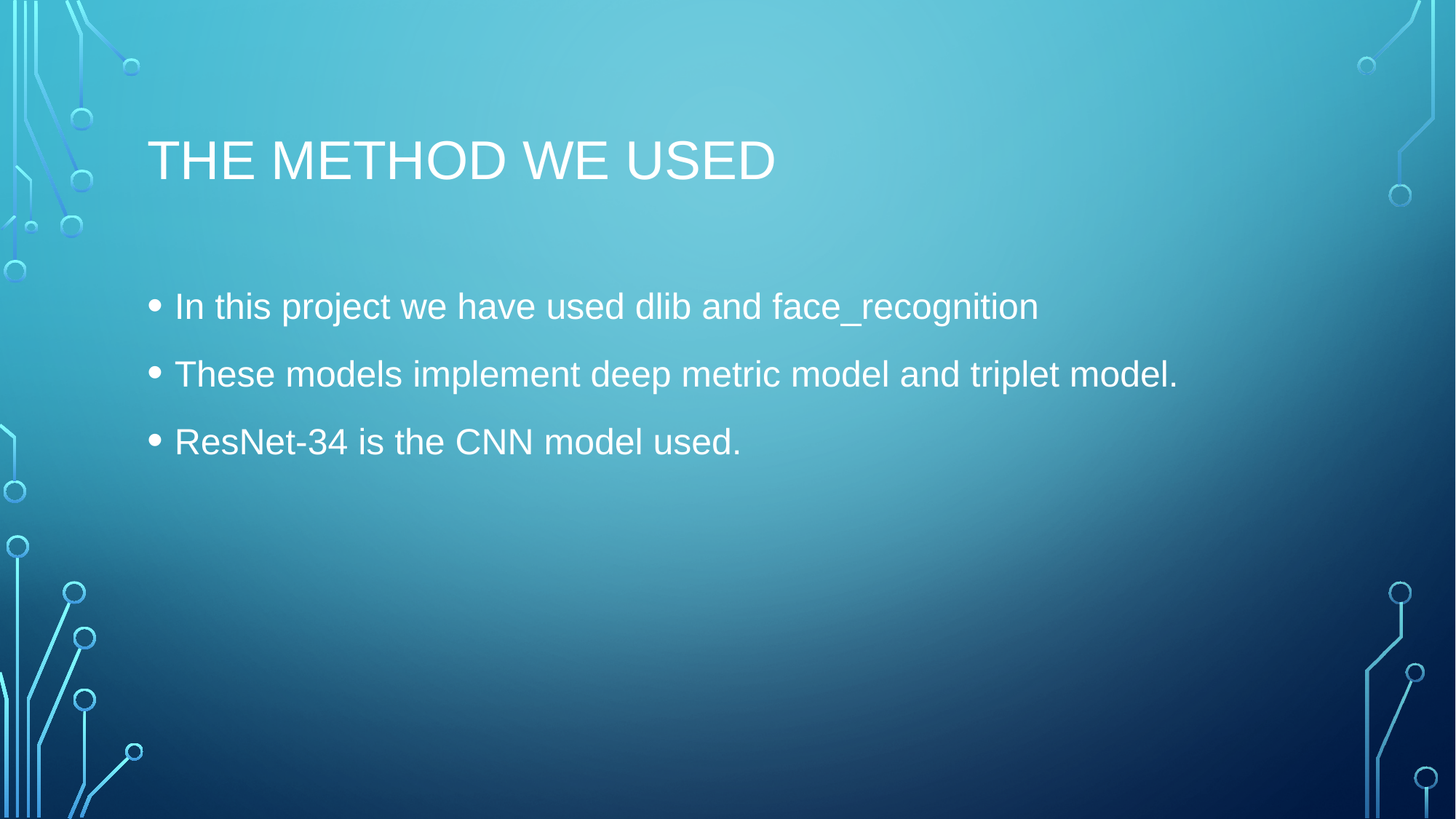

# The method we used
In this project we have used dlib and face_recognition
These models implement deep metric model and triplet model.
ResNet-34 is the CNN model used.